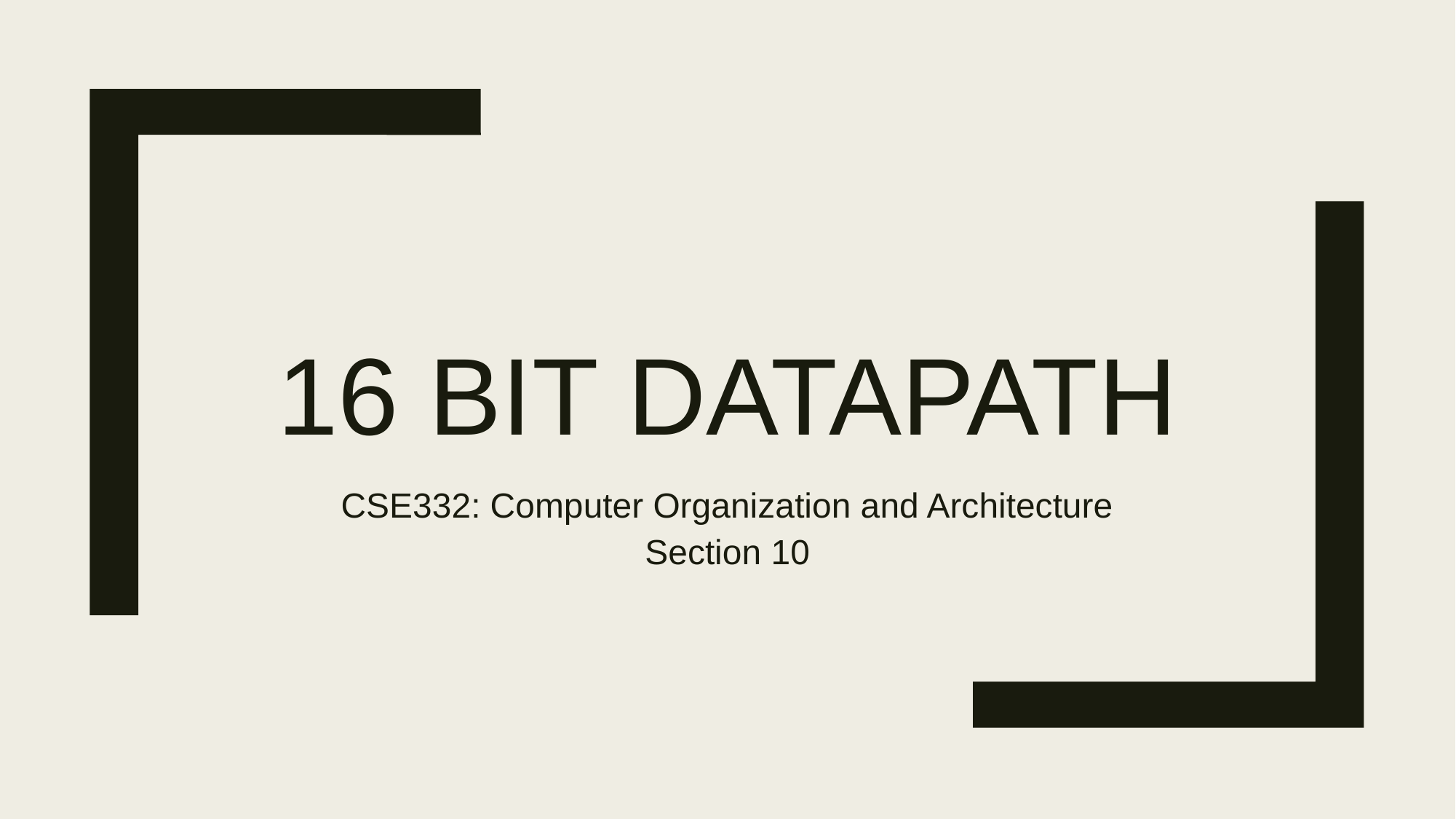

# 16 bit Datapath
CSE332: Computer Organization and Architecture
Section 10